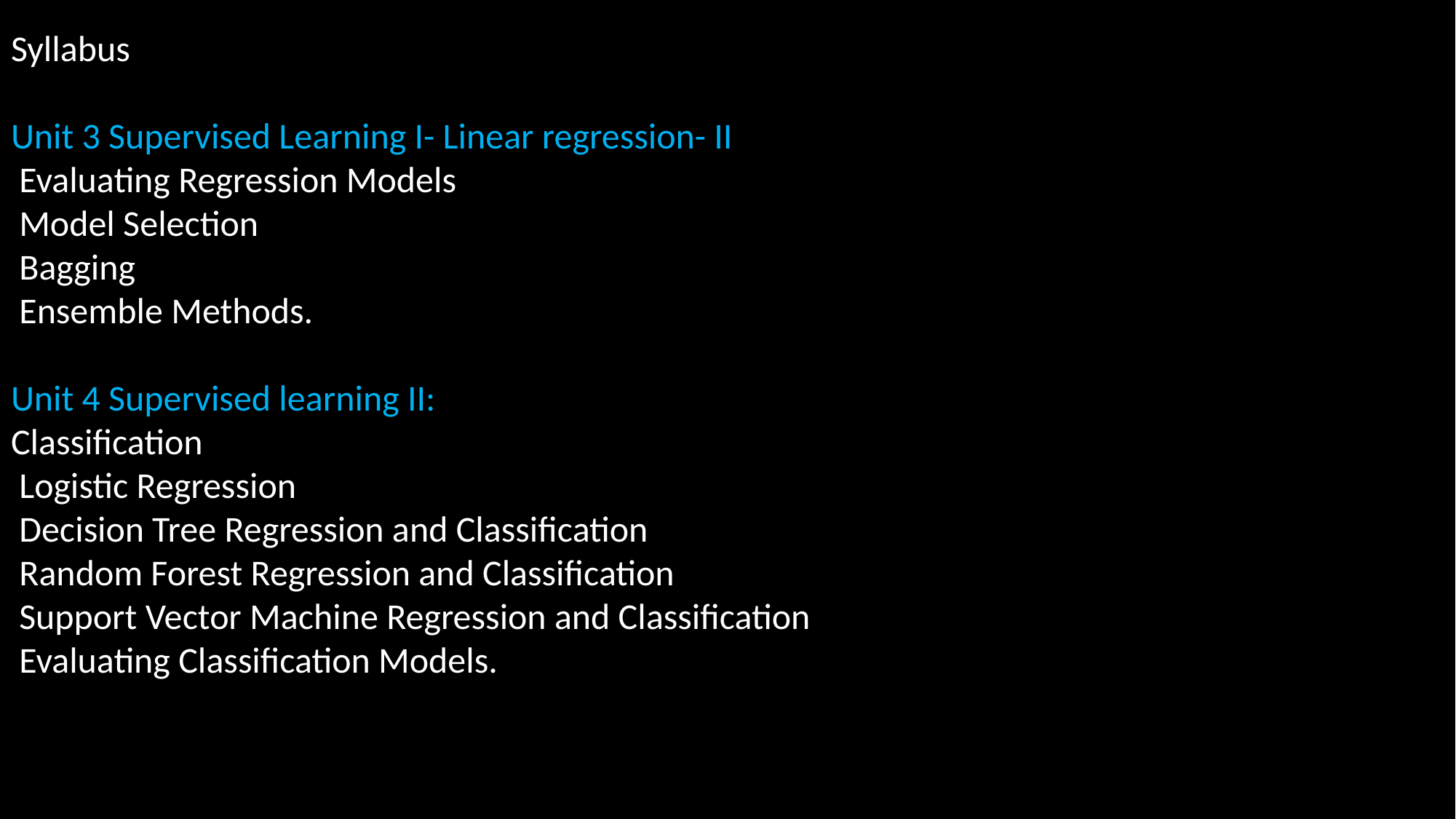

Syllabus

Unit 3 Supervised Learning I- Linear regression- II
 Evaluating Regression Models
 Model Selection
 Bagging
 Ensemble Methods.

Unit 4 Supervised learning II:
Classification
 Logistic Regression
 Decision Tree Regression and Classification
 Random Forest Regression and Classification
 Support Vector Machine Regression and Classification
 Evaluating Classification Models.

Up until 2005… humans had created 130 exabytes of data